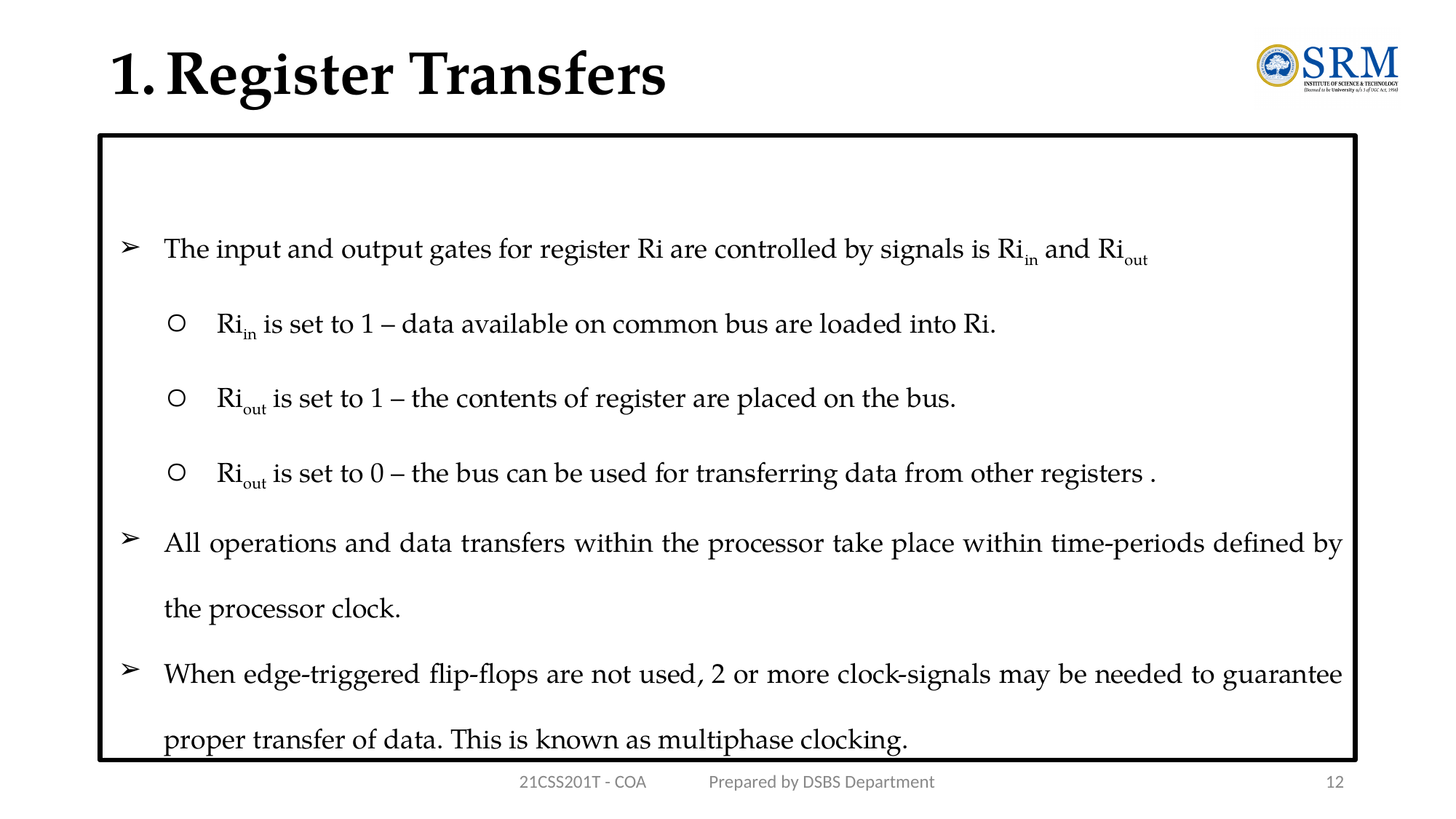

# Register Transfers

The input and output gates for register Ri are controlled by signals is Riin and Riout
Riin is set to 1 – data available on common bus are loaded into Ri.
Riout is set to 1 – the contents of register are placed on the bus.
Riout is set to 0 – the bus can be used for transferring data from other registers .
All operations and data transfers within the processor take place within time-periods defined by the processor clock.
When edge-triggered flip-flops are not used, 2 or more clock-signals may be needed to guarantee proper transfer of data. This is known as multiphase clocking.

21CSS201T - COA               Prepared by DSBS Department
12